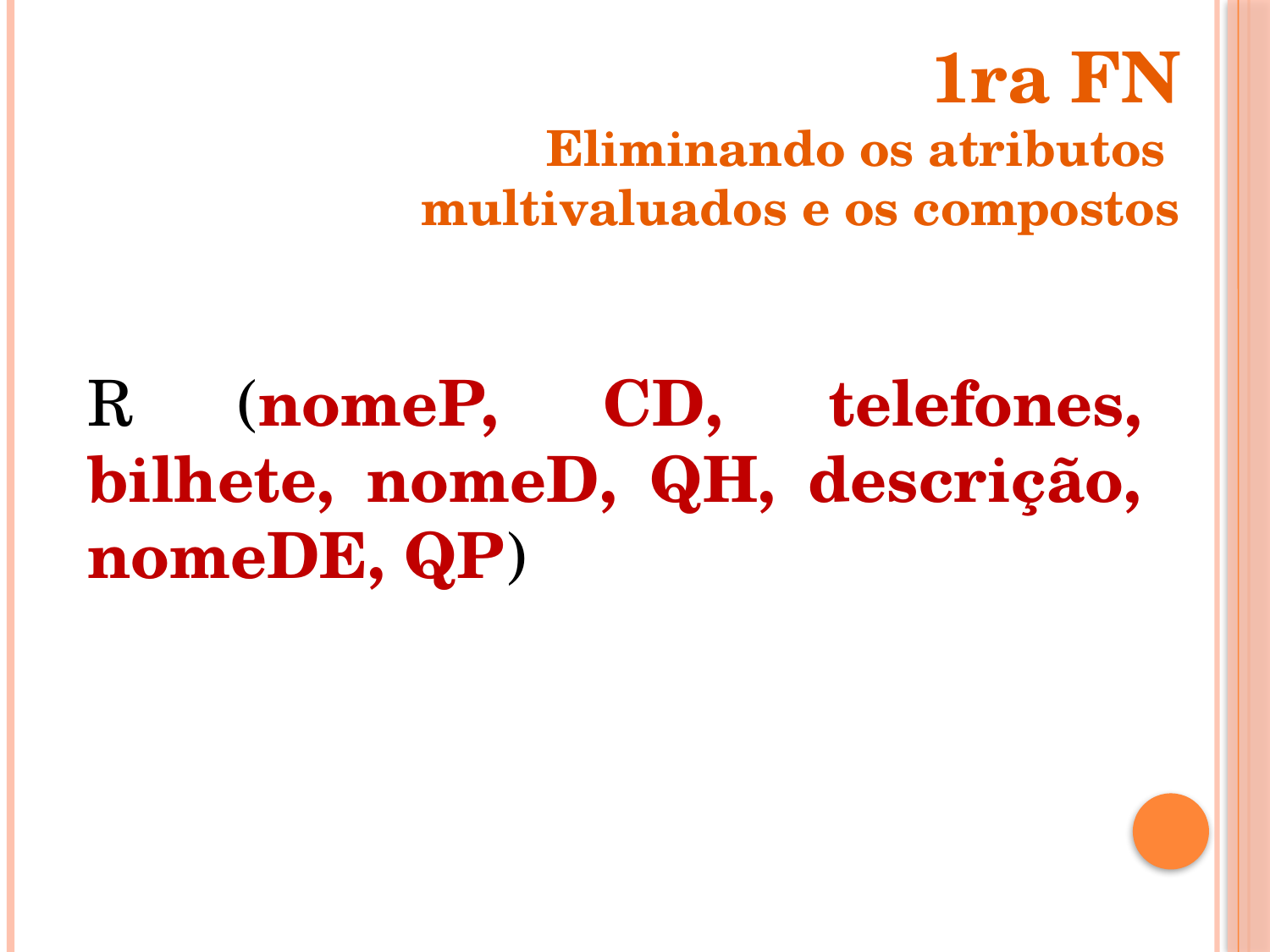

1ra FN
Eliminando os atributos
multivaluados e os compostos
R (nomeP, CD, telefones, bilhete, nomeD, QH, descrição, nomeDE, QP)